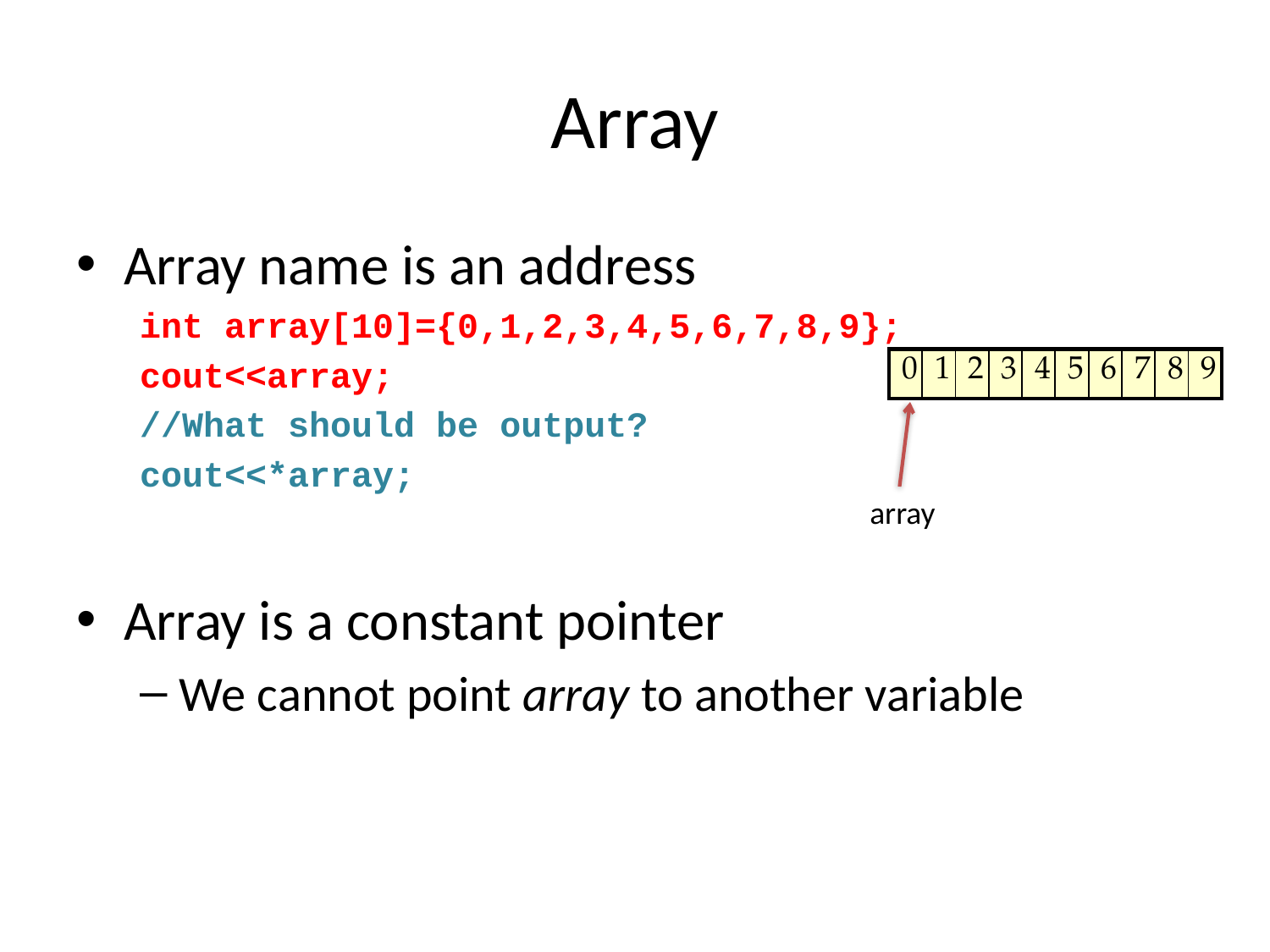

# Array
Array name is an address
int array[10]={0,1,2,3,4,5,6,7,8,9};
cout<<array;
//What should be output?
cout<<*array;

Array is a constant pointer
We cannot point array to another variable

| 0 | 1 | 2 | 3 | 4 | 5 | 6 | 7 | 8 | 9 |
| --- | --- | --- | --- | --- | --- | --- | --- | --- | --- |
array